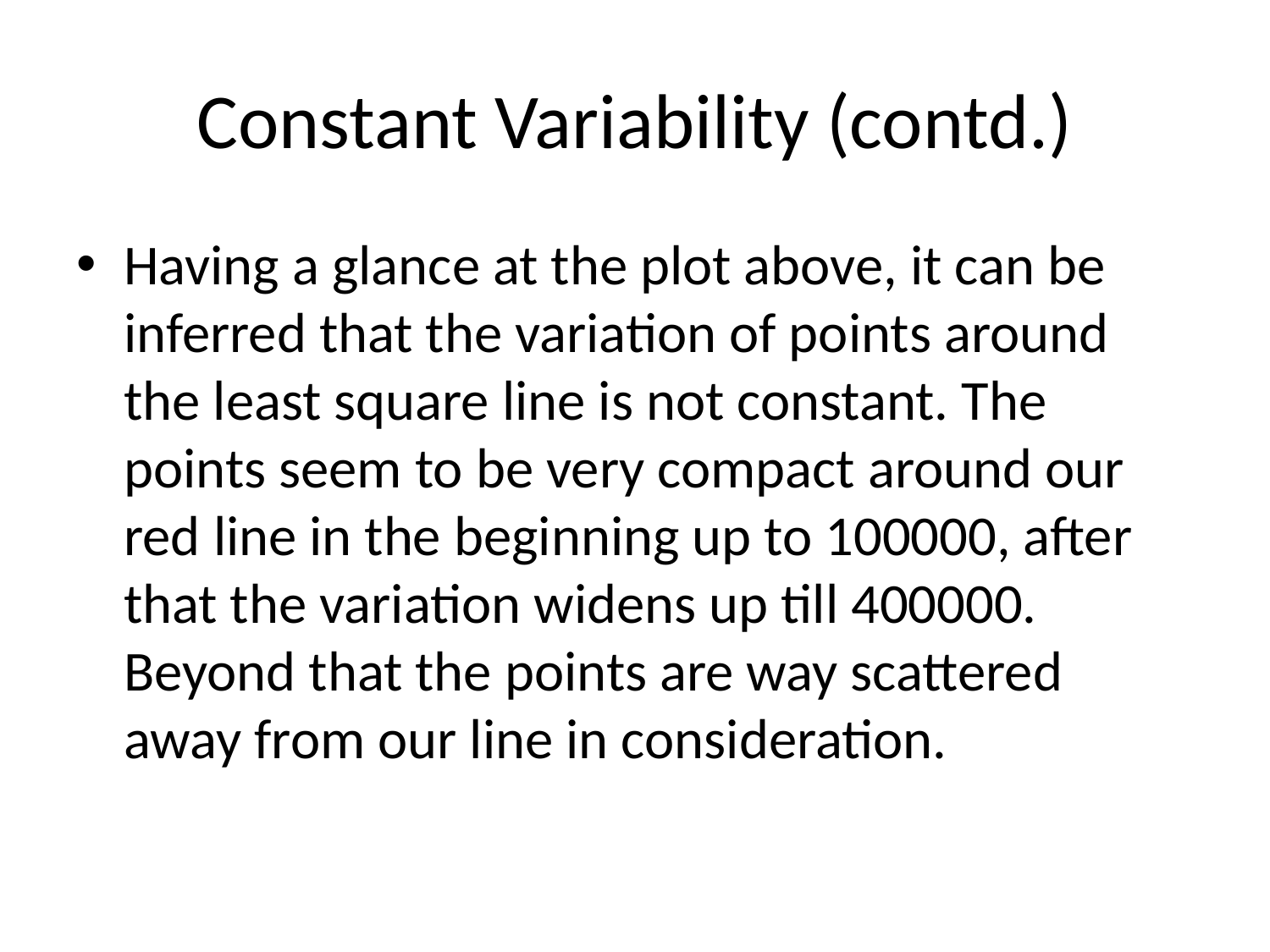

# Constant Variability (contd.)
Having a glance at the plot above, it can be inferred that the variation of points around the least square line is not constant. The points seem to be very compact around our red line in the beginning up to 100000, after that the variation widens up till 400000. Beyond that the points are way scattered away from our line in consideration.